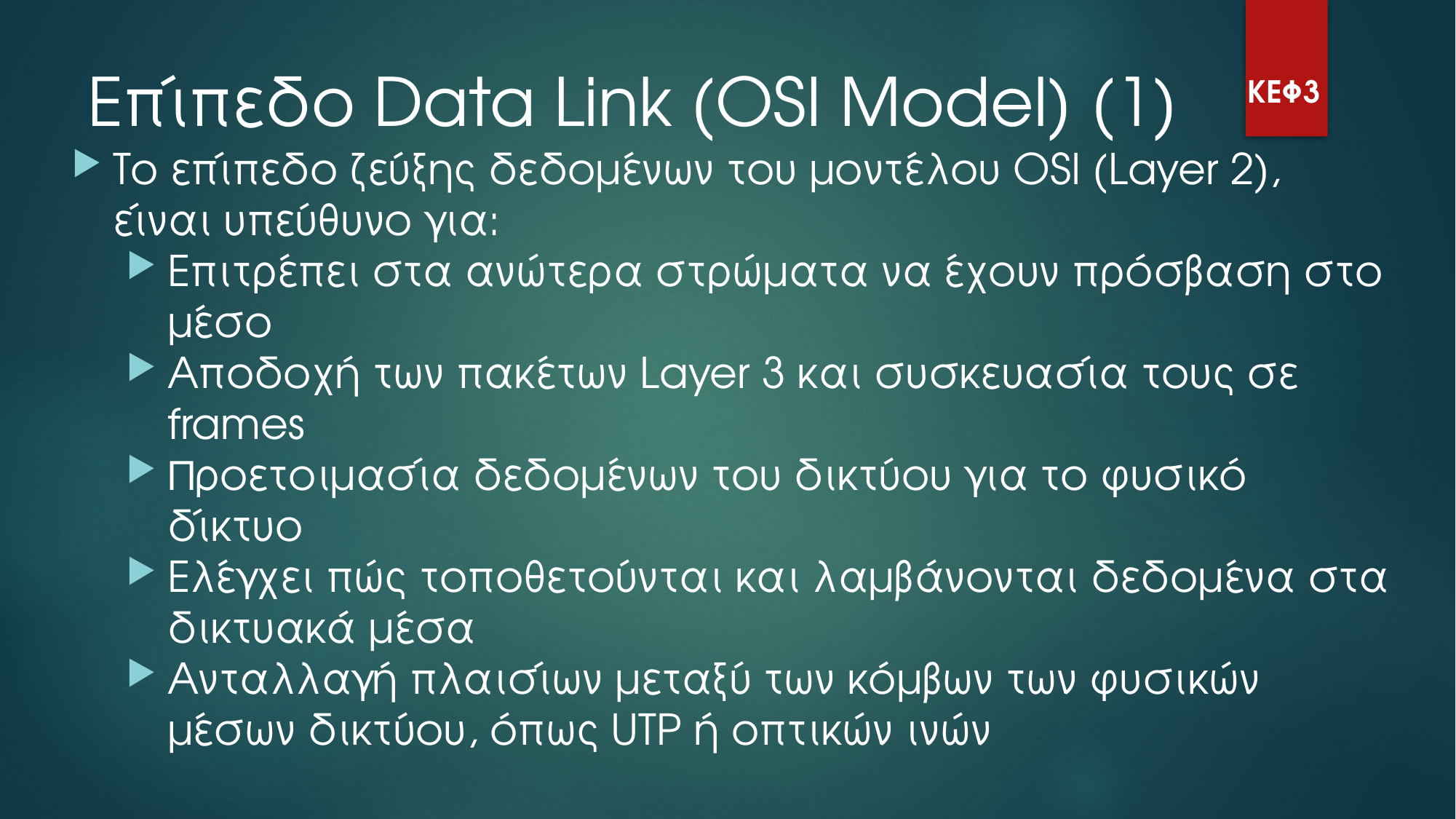

Επίπεδο Data Link (OSI Model) (1)
ΚΕΦ3
Το επίπεδο ζεύξης δεδομένων του μοντέλου OSI (Layer 2), είναι υπεύθυνο για:
Επιτρέπει στα ανώτερα στρώματα να έχουν πρόσβαση στο μέσο
Αποδοχή των πακέτων Layer 3 και συσκευασία τους σε frames
Προετοιμασία δεδομένων του δικτύου για το φυσικό δίκτυο
Ελέγχει πώς τοποθετούνται και λαμβάνονται δεδομένα στα δικτυακά μέσα
Ανταλλαγή πλαισίων μεταξύ των κόμβων των φυσικών μέσων δικτύου, όπως UTP ή οπτικών ινών